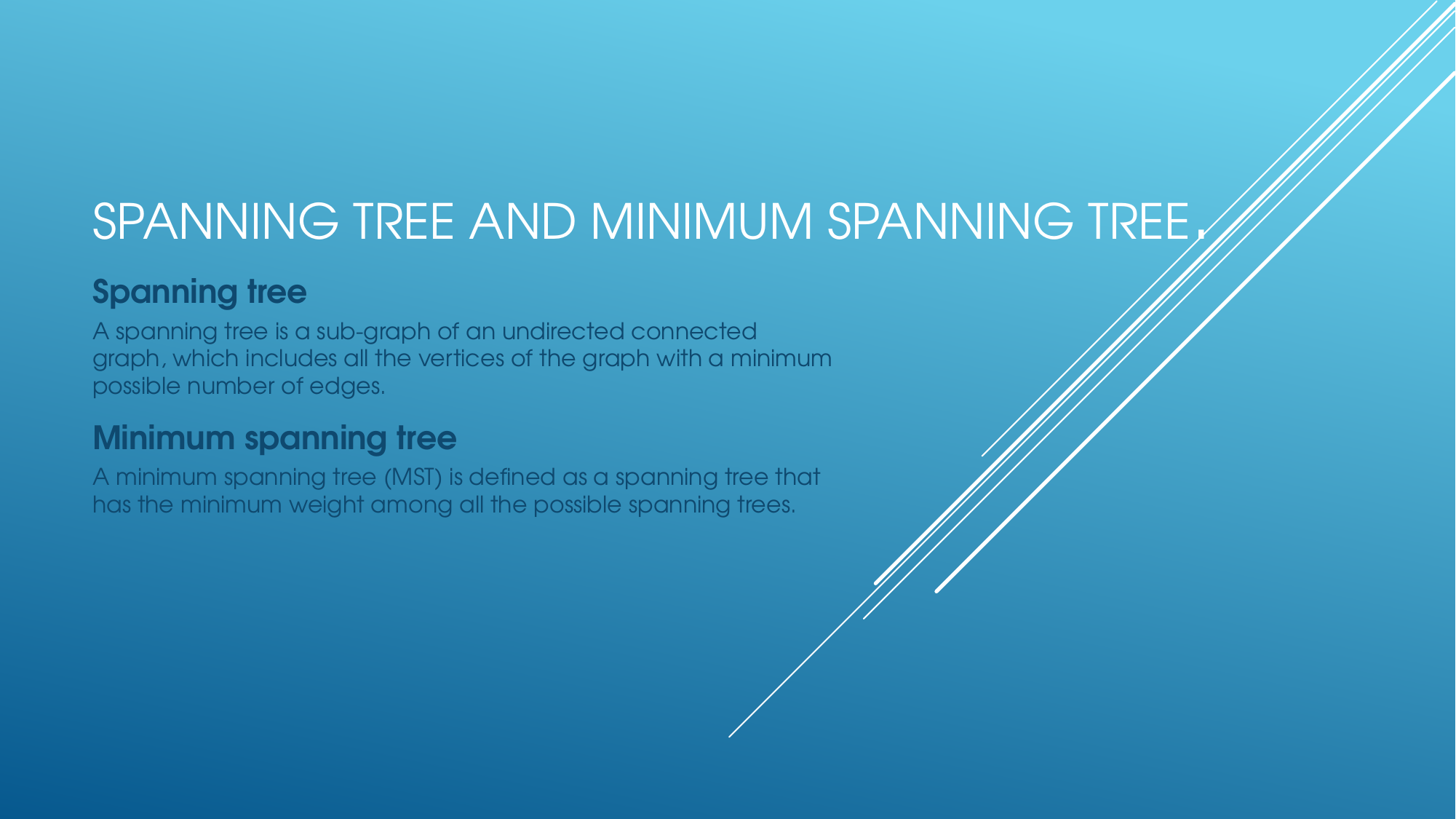

# SPANNING TREE AND MINIMUM spanning tREE.
Spanning tree
A spanning tree is a sub-graph of an undirected connected graph, which includes all the vertices of the graph with a minimum possible number of edges.

Minimum spanning tree
A minimum spanning tree (MST) is defined as a spanning tree that has the minimum weight among all the possible spanning trees.